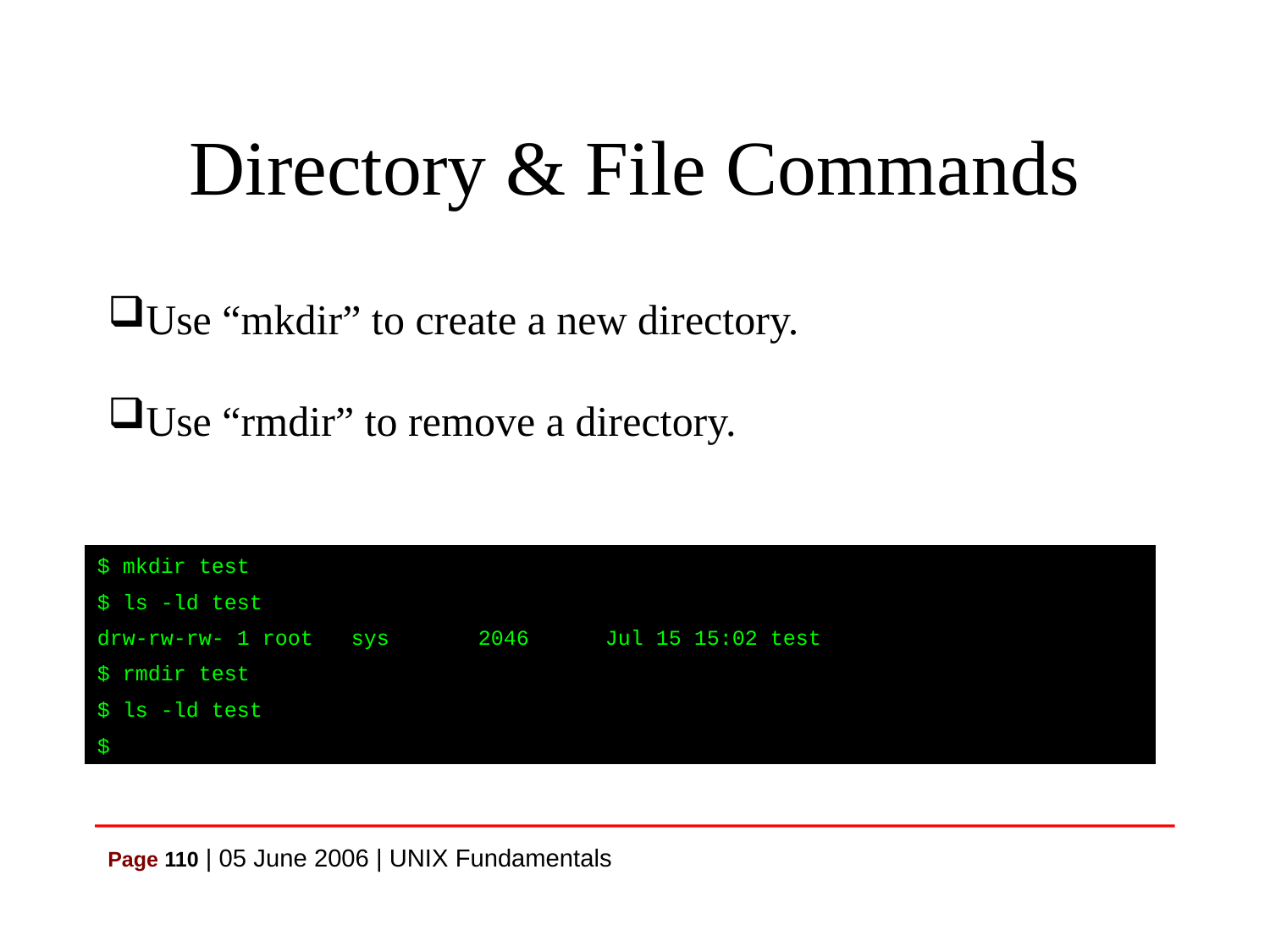

Directory & File Commands
Use “mkdir” to create a new directory.

Use “rmdir” to remove a directory.
$ mkdir test
$ ls -ld test
drw-rw-rw- 1 root	sys	2046 	Jul 15 15:02 test
$ rmdir test
$ ls -ld test
$
Page 110 | 05 June 2006 | UNIX Fundamentals